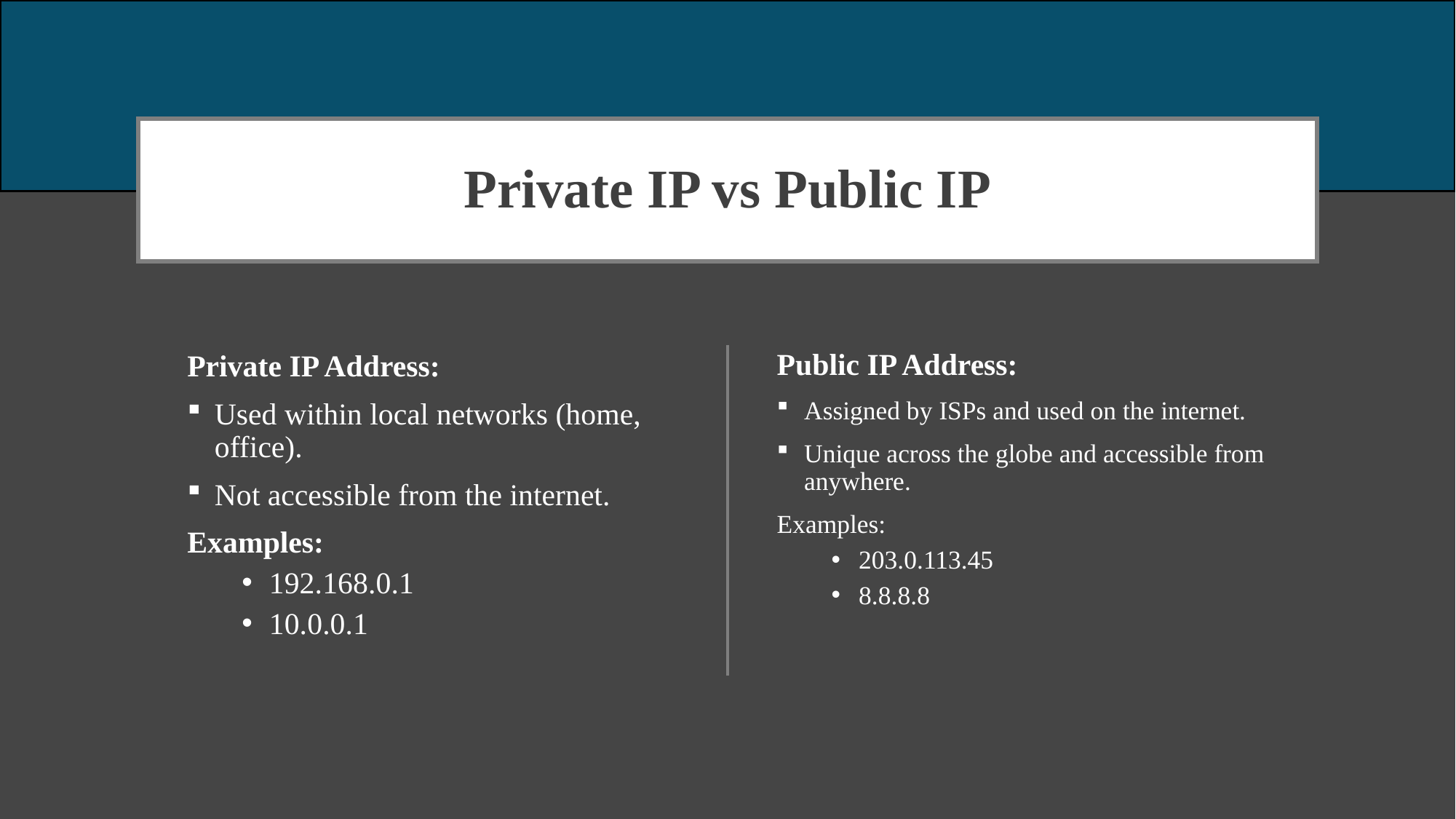

# Private IP vs Public IP

Public IP Address:
Assigned by ISPs and used on the internet.
Unique across the globe and accessible from anywhere.
Examples:
203.0.113.45
8.8.8.8

Private IP Address:
Used within local networks (home, office).
Not accessible from the internet.
Examples:
192.168.0.1
10.0.0.1